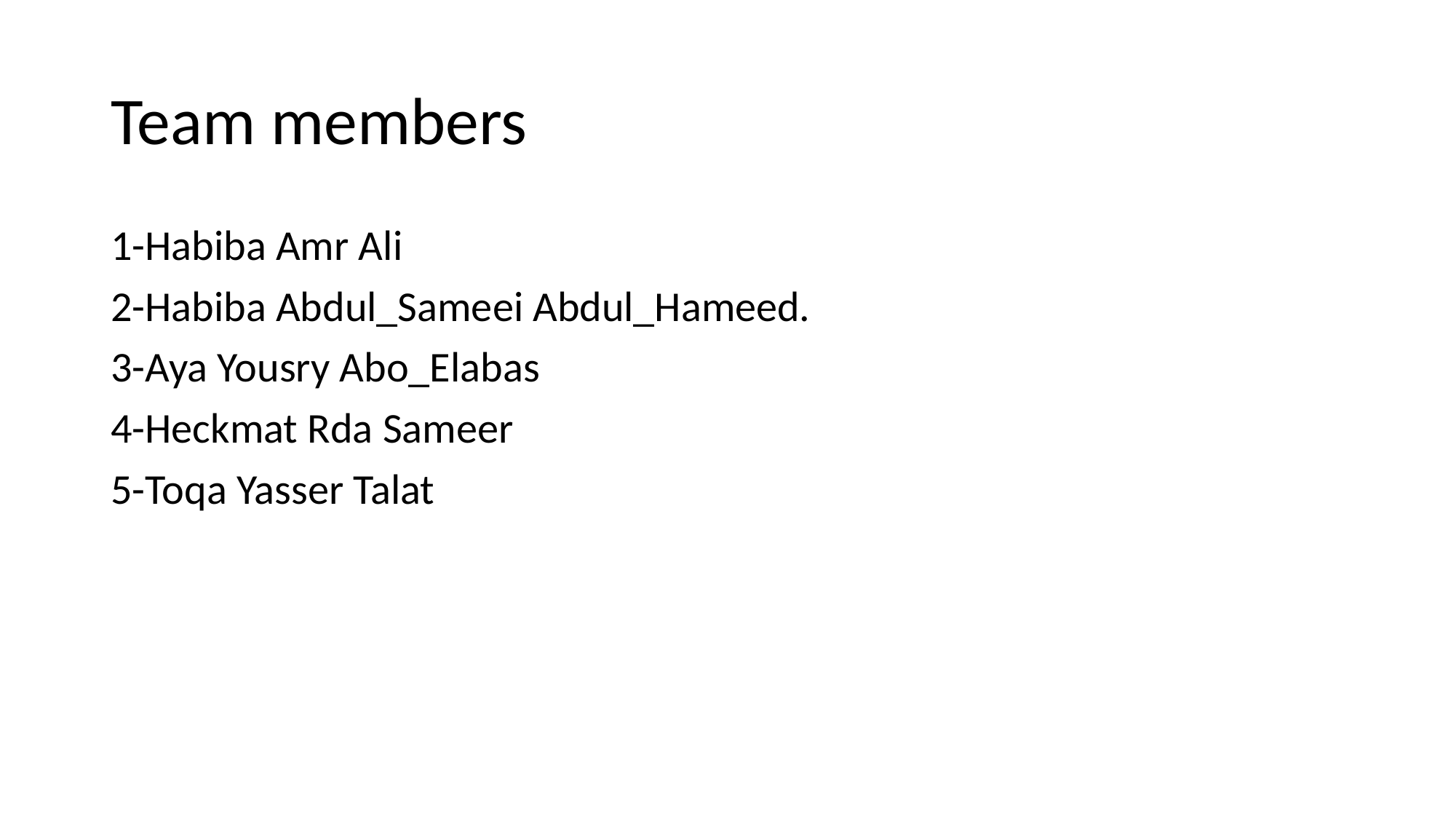

# Team members
1-Habiba Amr Ali
2-Habiba Abdul_Sameei Abdul_Hameed.
3-Aya Yousry Abo_Elabas
4-Heckmat Rda Sameer
5-Toqa Yasser Talat